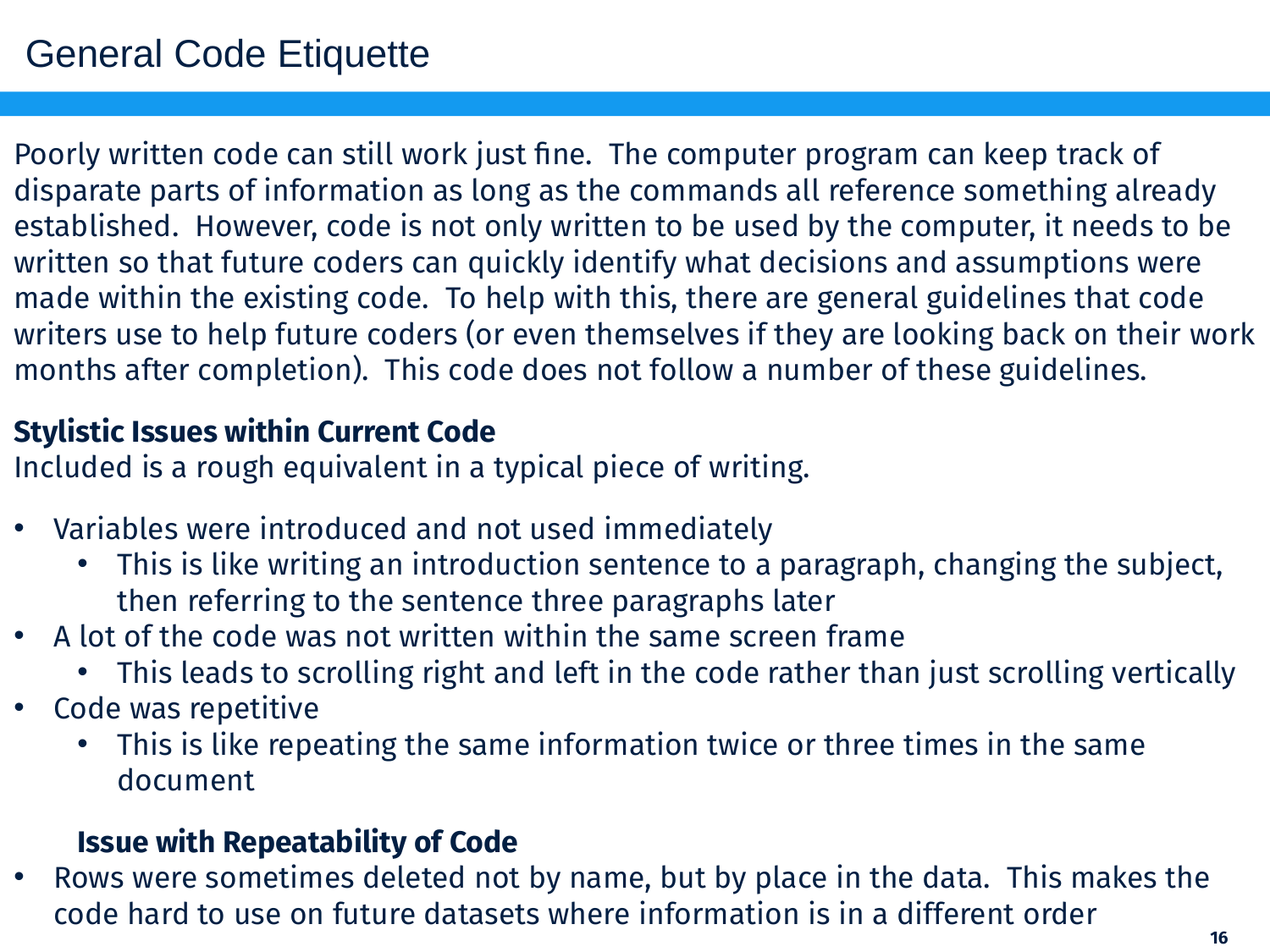

General Code Etiquette
Poorly written code can still work just fine.  The computer program can keep track of disparate parts of information as long as the commands all reference something already established.  However, code is not only written to be used by the computer, it needs to be written so that future coders can quickly identify what decisions and assumptions were made within the existing code.  To help with this, there are general guidelines that code writers use to help future coders (or even themselves if they are looking back on their work months after completion).  This code does not follow a number of these guidelines.

Stylistic Issues within Current Code
Included is a rough equivalent in a typical piece of writing.

Variables were introduced and not used immediately
This is like writing an introduction sentence to a paragraph, changing the subject, then referring to the sentence three paragraphs later
A lot of the code was not written within the same screen frame
This leads to scrolling right and left in the code rather than just scrolling vertically
Code was repetitive
This is like repeating the same information twice or three times in the same document

Issue with Repeatability of Code
Rows were sometimes deleted not by name, but by place in the data.  This makes the code hard to use on future datasets where information is in a different order

16